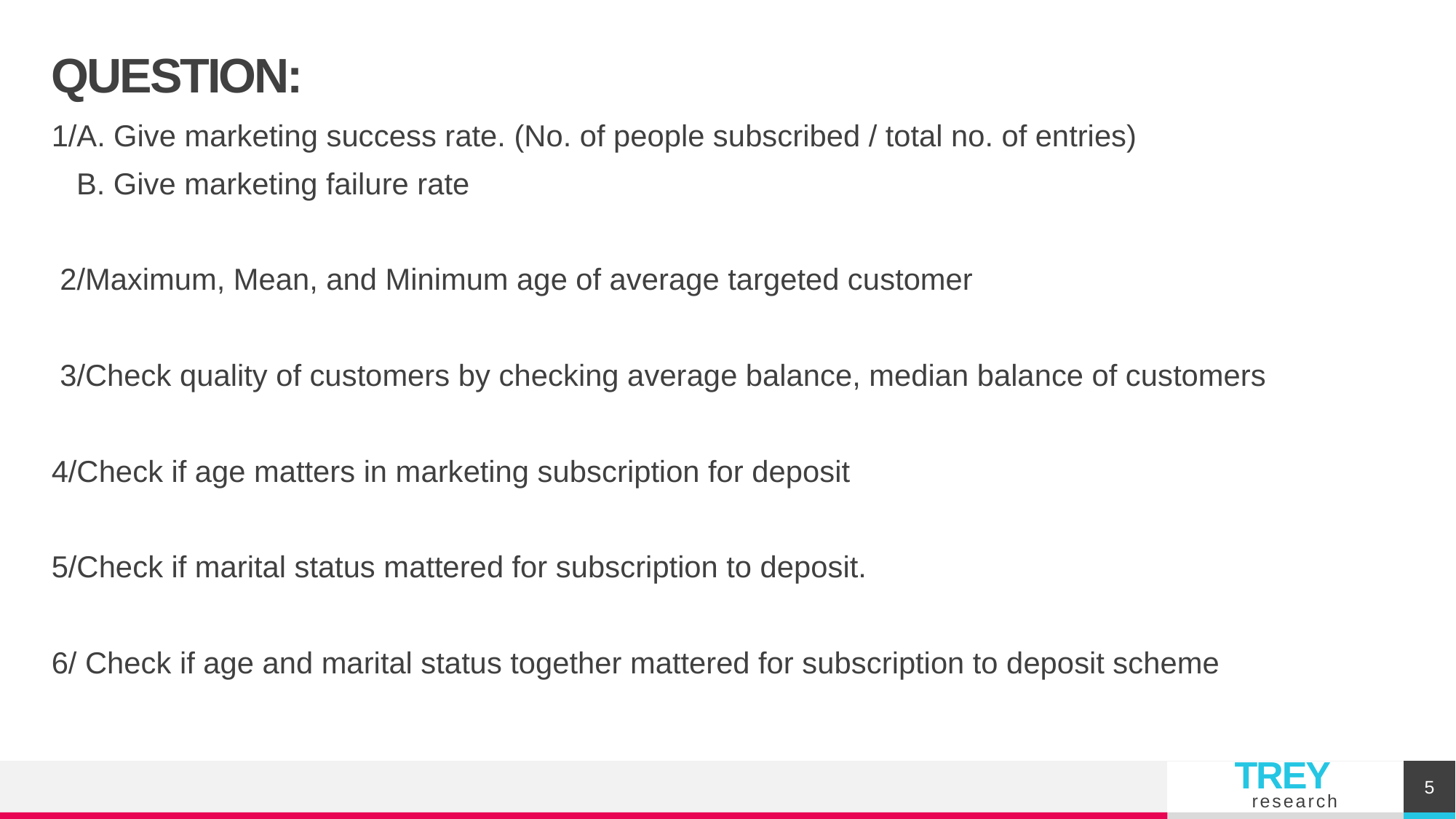

# QUESTION:
1/A. Give marketing success rate. (No. of people subscribed / total no. of entries)
   B. Give marketing failure rate

 2/Maximum, Mean, and Minimum age of average targeted customer

 3/Check quality of customers by checking average balance, median balance of customers

4/Check if age matters in marketing subscription for deposit

5/Check if marital status mattered for subscription to deposit.

6/ Check if age and marital status together mattered for subscription to deposit scheme

5